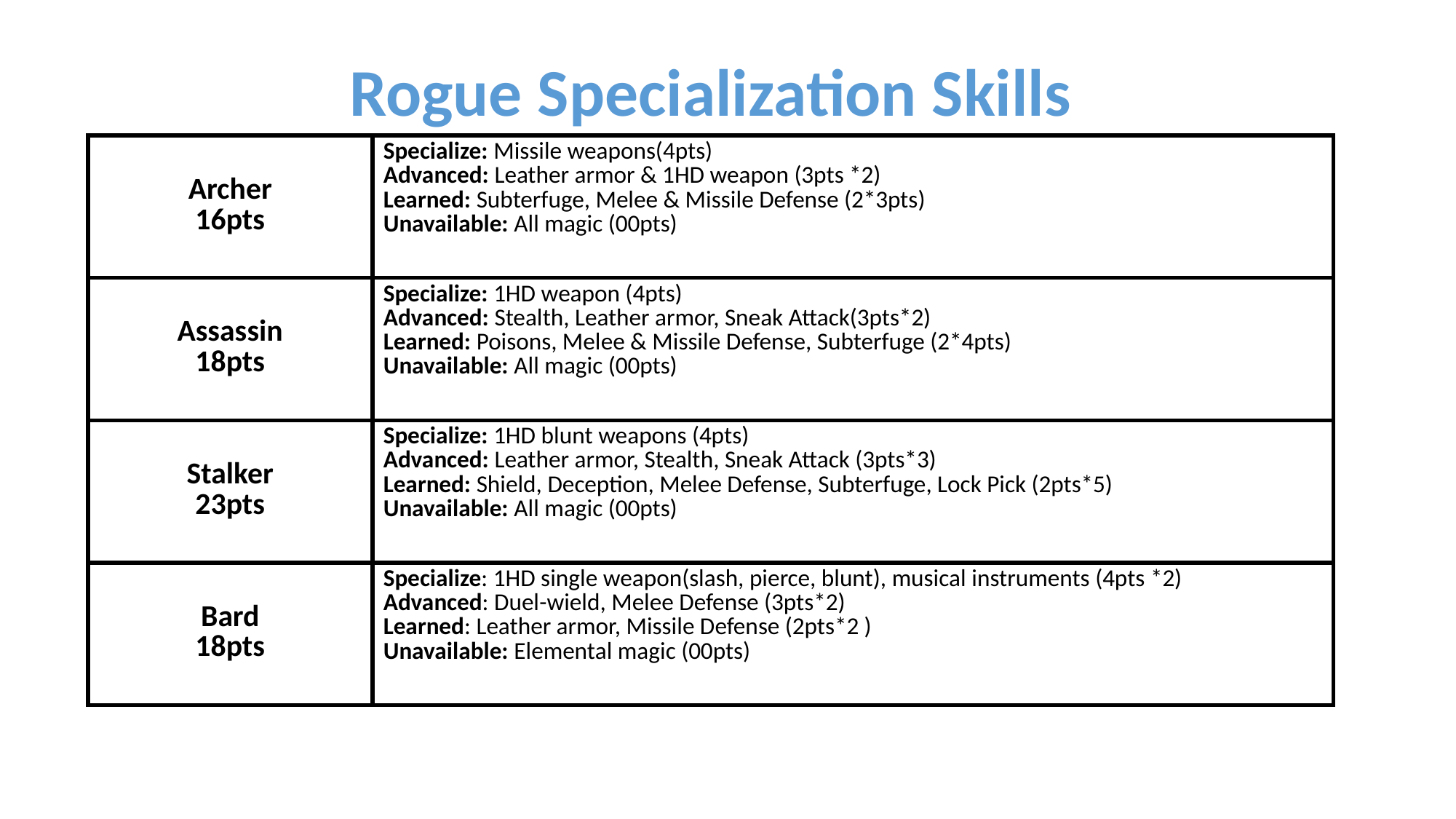

Rogue Specialization Skills
| Archer 16pts | Specialize: Missile weapons(4pts) Advanced: Leather armor & 1HD weapon (3pts \*2) Learned: Subterfuge, Melee & Missile Defense (2\*3pts) Unavailable: All magic (00pts) |
| --- | --- |
| Assassin 18pts | Specialize: 1HD weapon (4pts) Advanced: Stealth, Leather armor, Sneak Attack(3pts\*2) Learned: Poisons, Melee & Missile Defense, Subterfuge (2\*4pts) Unavailable: All magic (00pts) |
| Stalker 23pts | Specialize: 1HD blunt weapons (4pts) Advanced: Leather armor, Stealth, Sneak Attack (3pts\*3) Learned: Shield, Deception, Melee Defense, Subterfuge, Lock Pick (2pts\*5) Unavailable: All magic (00pts) |
| Bard 18pts | Specialize: 1HD single weapon(slash, pierce, blunt), musical instruments (4pts \*2) Advanced: Duel-wield, Melee Defense (3pts\*2) Learned: Leather armor, Missile Defense (2pts\*2 ) Unavailable: Elemental magic (00pts) |